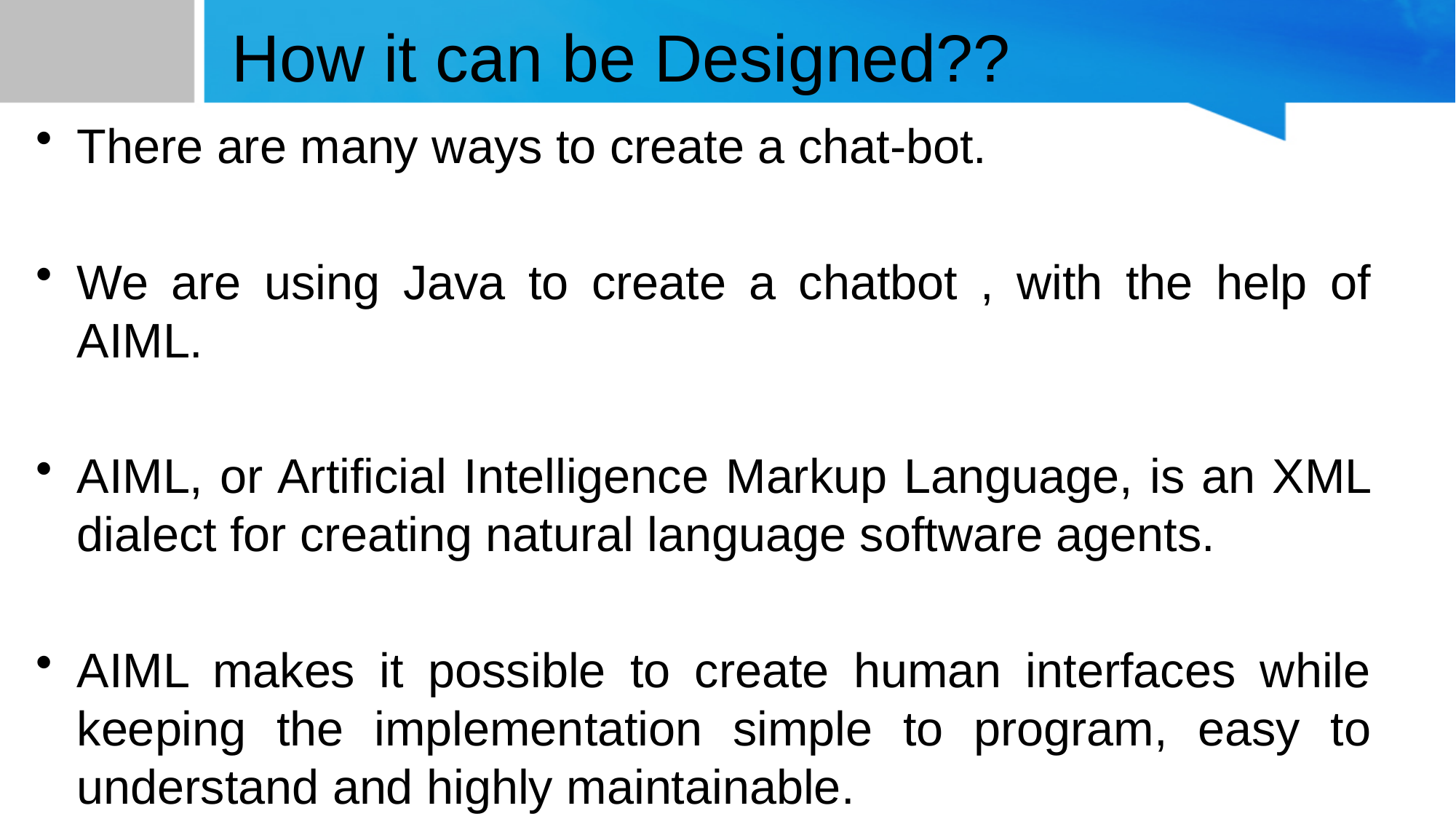

# How it can be Designed??
There are many ways to create a chat-bot.

We are using Java to create a chatbot , with the help of AIML.

AIML, or Artificial Intelligence Markup Language, is an XML dialect for creating natural language software agents.

AIML makes it possible to create human interfaces while keeping the implementation simple to program, easy to understand and highly maintainable.